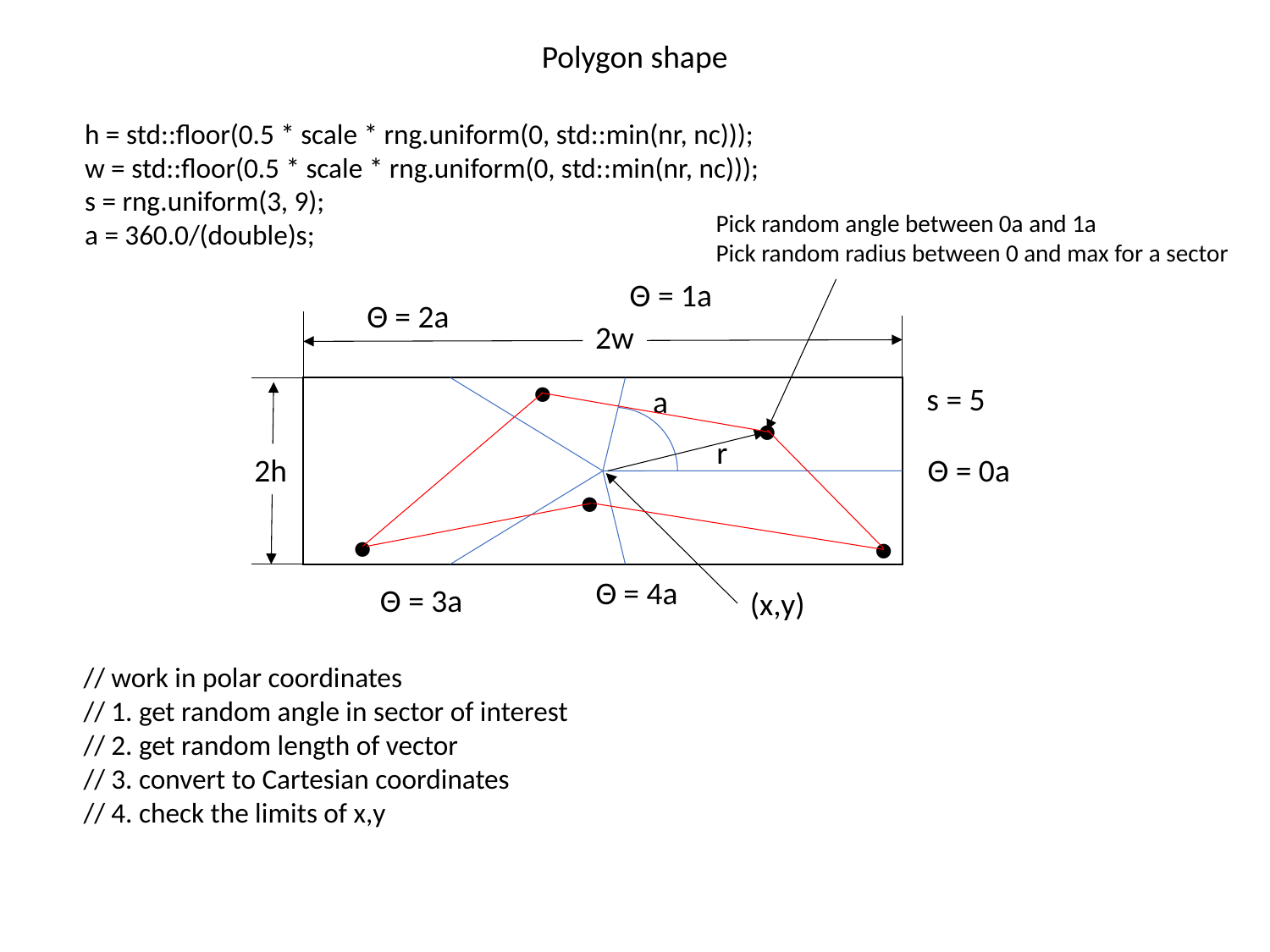

Polygon shape
h = std::floor(0.5 * scale * rng.uniform(0, std::min(nr, nc)));
w = std::floor(0.5 * scale * rng.uniform(0, std::min(nr, nc)));
s = rng.uniform(3, 9);
a = 360.0/(double)s;
Pick random angle between 0a and 1a
Pick random radius between 0 and max for a sector
Θ = 1a
Θ = 2a
2w
●
s = 5
a

●

r
2h
Θ = 0a
●
●
●
Θ = 4a
Θ = 3a
(x,y)
// work in polar coordinates
// 1. get random angle in sector of interest
// 2. get random length of vector
// 3. convert to Cartesian coordinates
// 4. check the limits of x,y